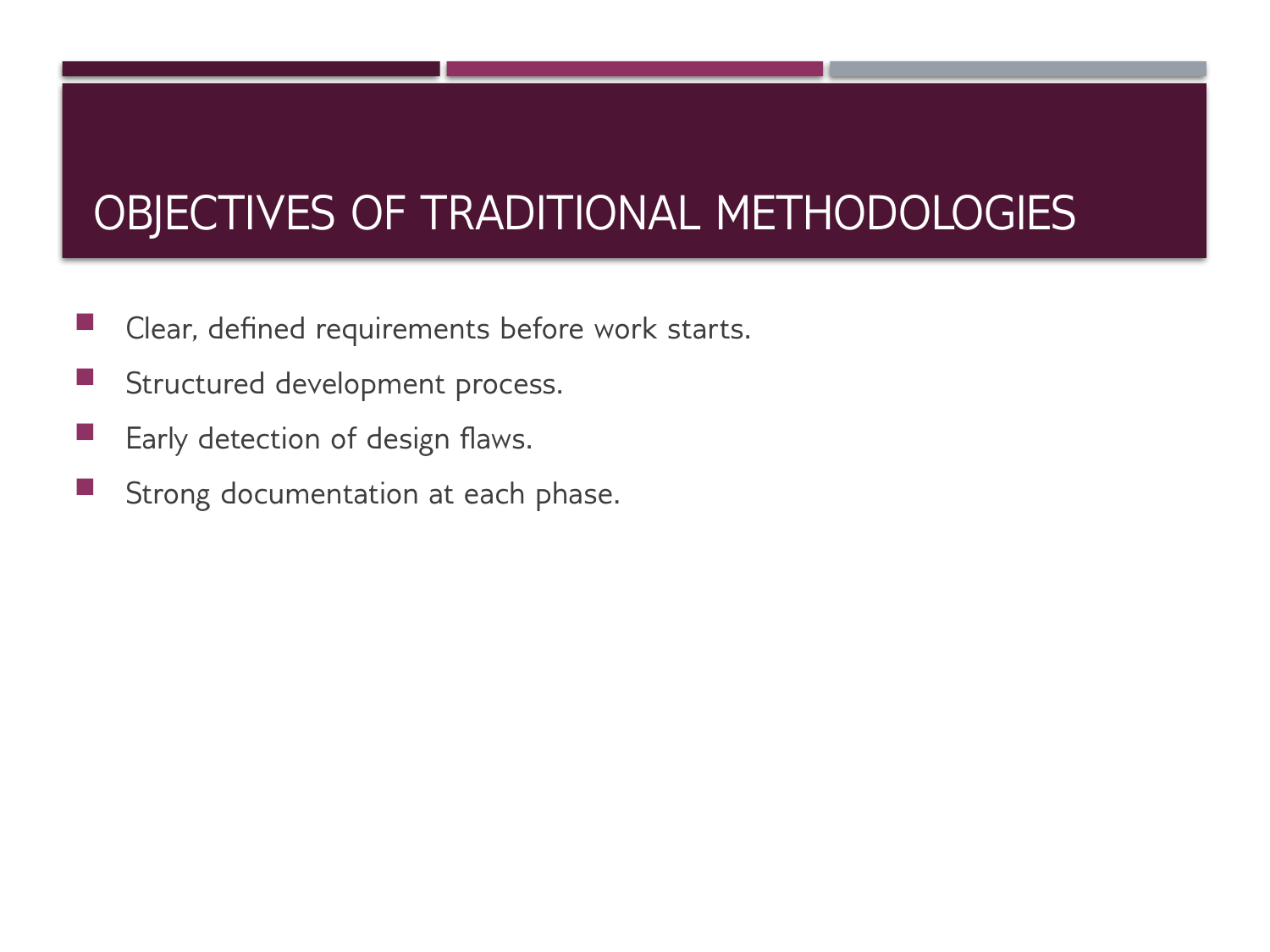

# Objectives of Traditional Methodologies
 Clear, defined requirements before work starts.
 Structured development process.
 Early detection of design flaws.
 Strong documentation at each phase.